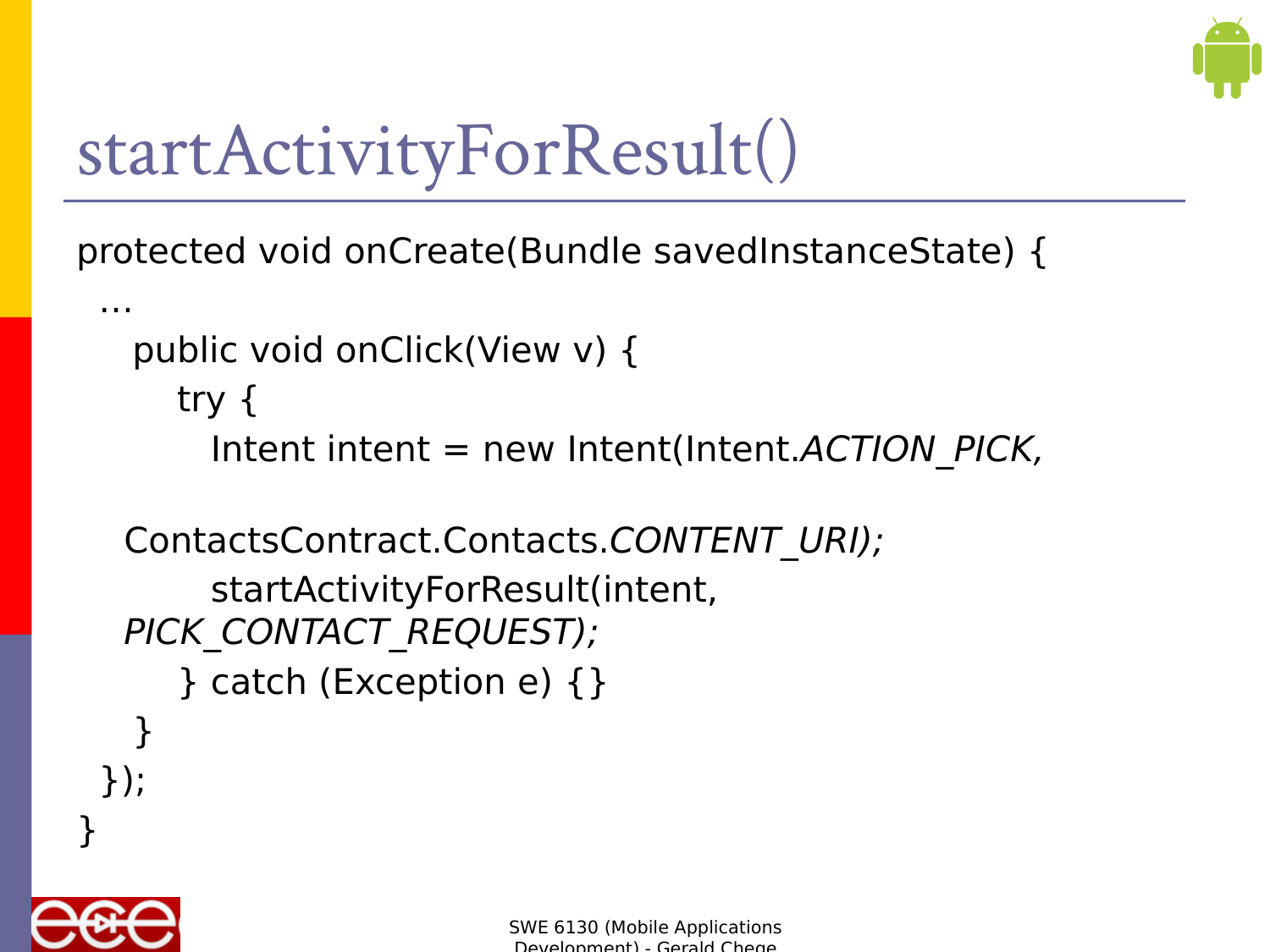

# startActivityForResult()
protected void onCreate(Bundle savedInstanceState) {
  …
     public void onClick(View v) {
         try {
            Intent intent = new Intent(Intent.ACTION_PICK,
                                                               ContactsContract.Contacts.CONTENT_URI);
            startActivityForResult(intent, PICK_CONTACT_REQUEST);
         } catch (Exception e) {}
     }
  });
}
SWE 6130 (Mobile Applications Development) - Gerald Chege